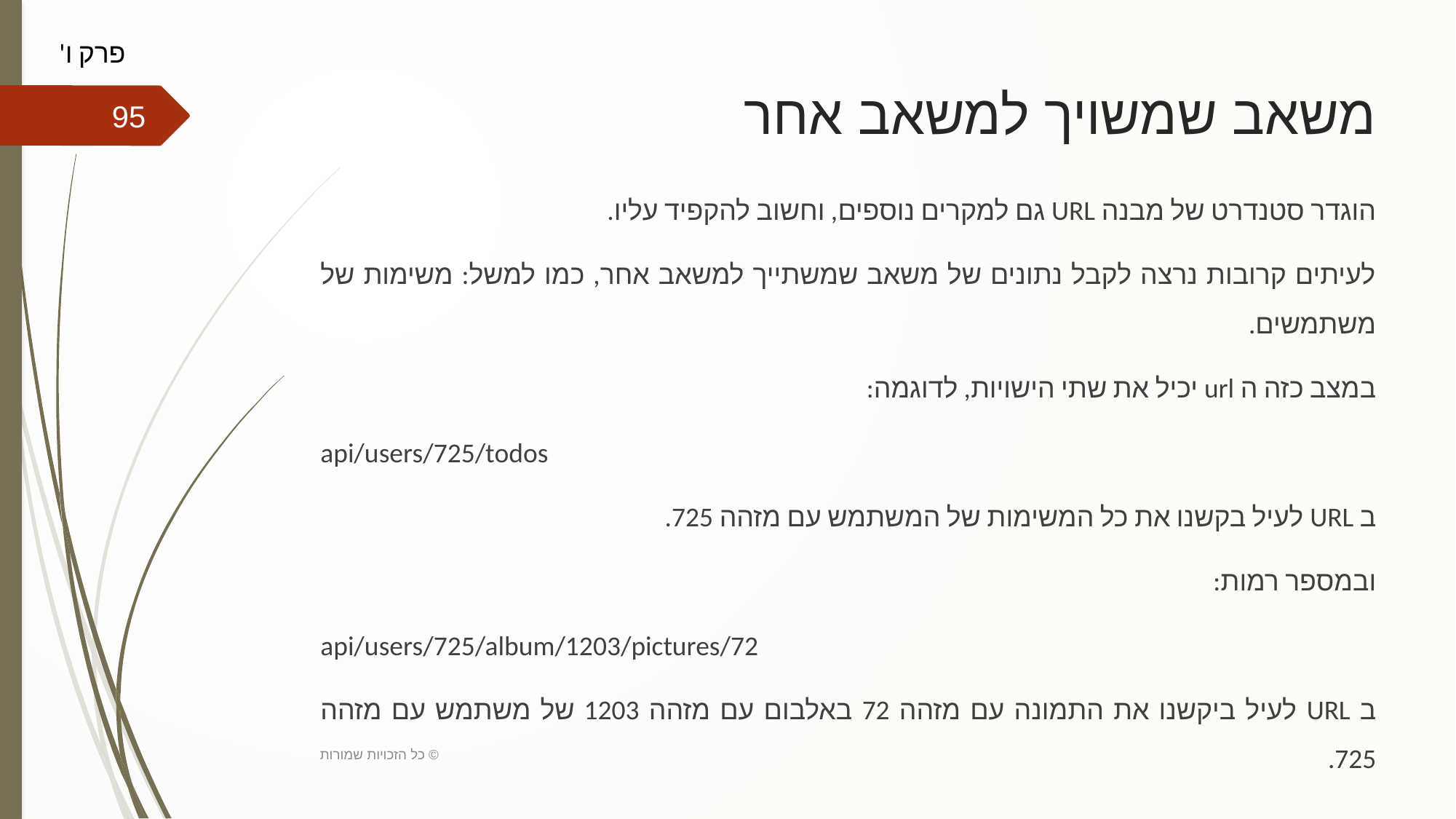

פרק ו'
# משאב שמשויך למשאב אחר
95
הוגדר סטנדרט של מבנה URL גם למקרים נוספים, וחשוב להקפיד עליו.
לעיתים קרובות נרצה לקבל נתונים של משאב שמשתייך למשאב אחר, כמו למשל: משימות של משתמשים.
במצב כזה ה url יכיל את שתי הישויות, לדוגמה:
api/users/725/todos
ב URL לעיל בקשנו את כל המשימות של המשתמש עם מזהה 725.
ובמספר רמות:
api/users/725/album/1203/pictures/72
ב URL לעיל ביקשנו את התמונה עם מזהה 72 באלבום עם מזהה 1203 של משתמש עם מזהה 725.

כל הזכויות שמורות ©